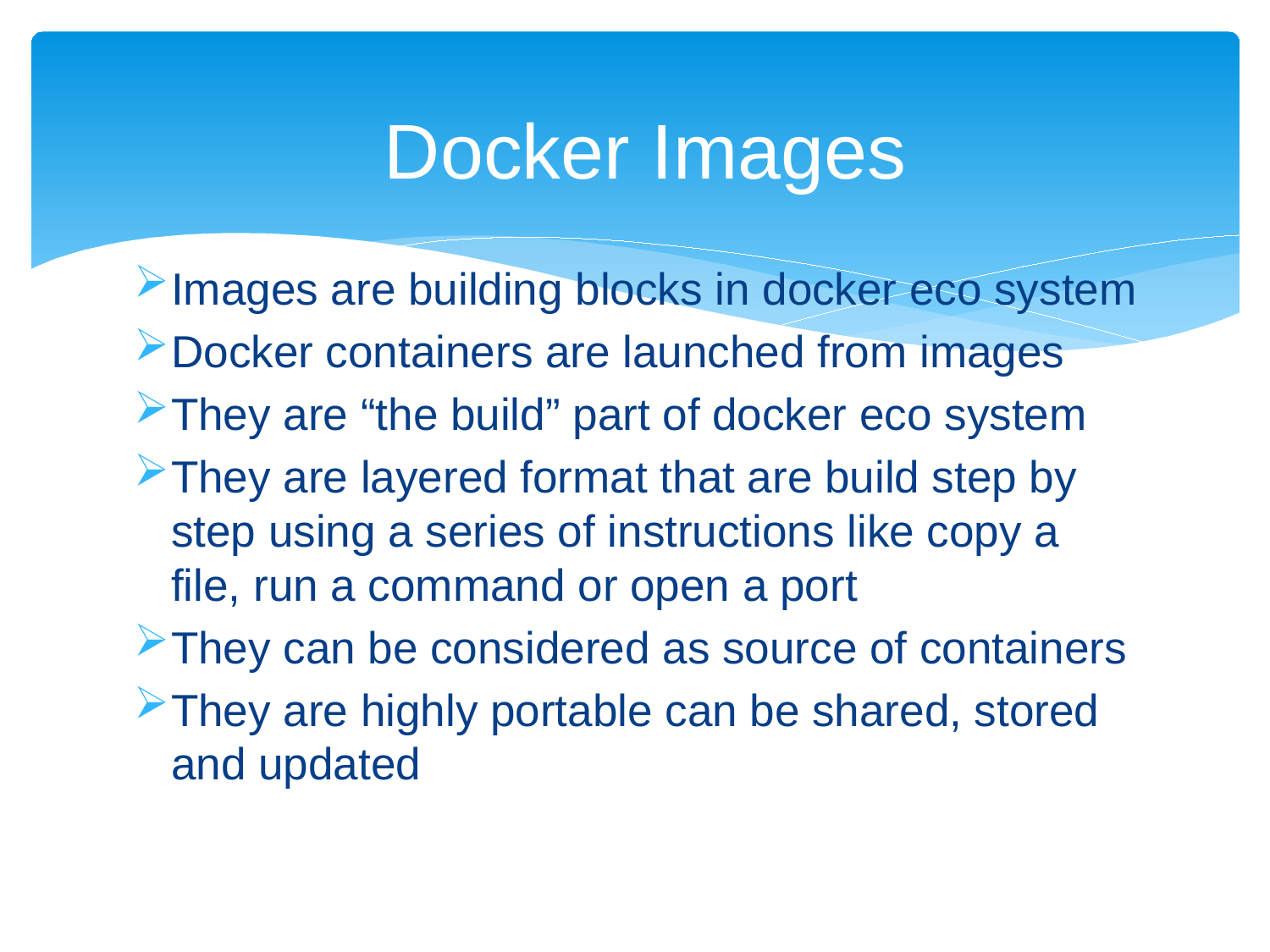

# Docker Images
Images are building blocks in docker eco system
Docker containers are launched from images
They are “the build” part of docker eco system
They are layered format that are build step by step using a series of instructions like copy a file, run a command or open a port
They can be considered as source of containers
They are highly portable can be shared, stored and updated